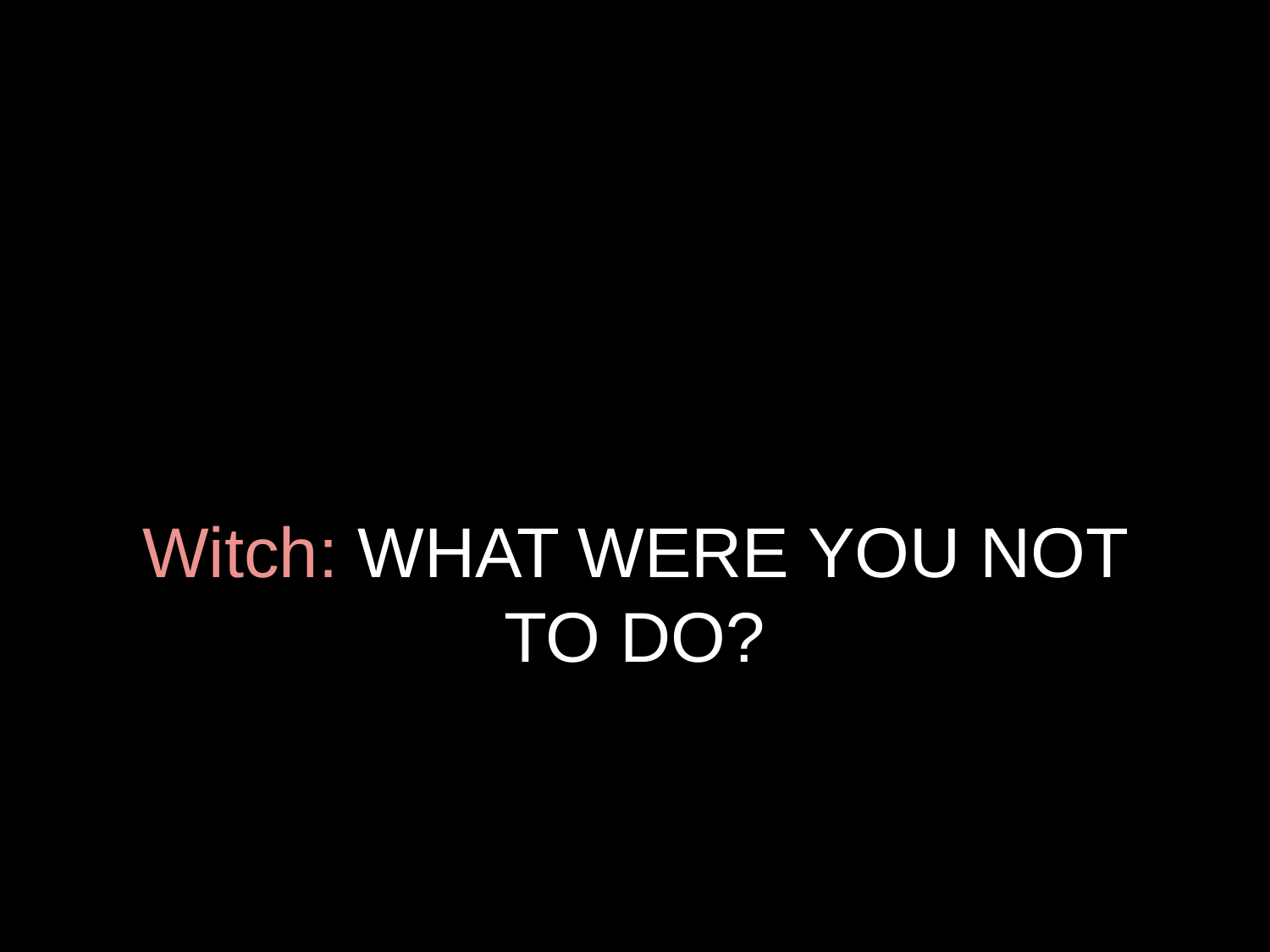

# Witch: WHAT WERE YOU NOT TO DO?